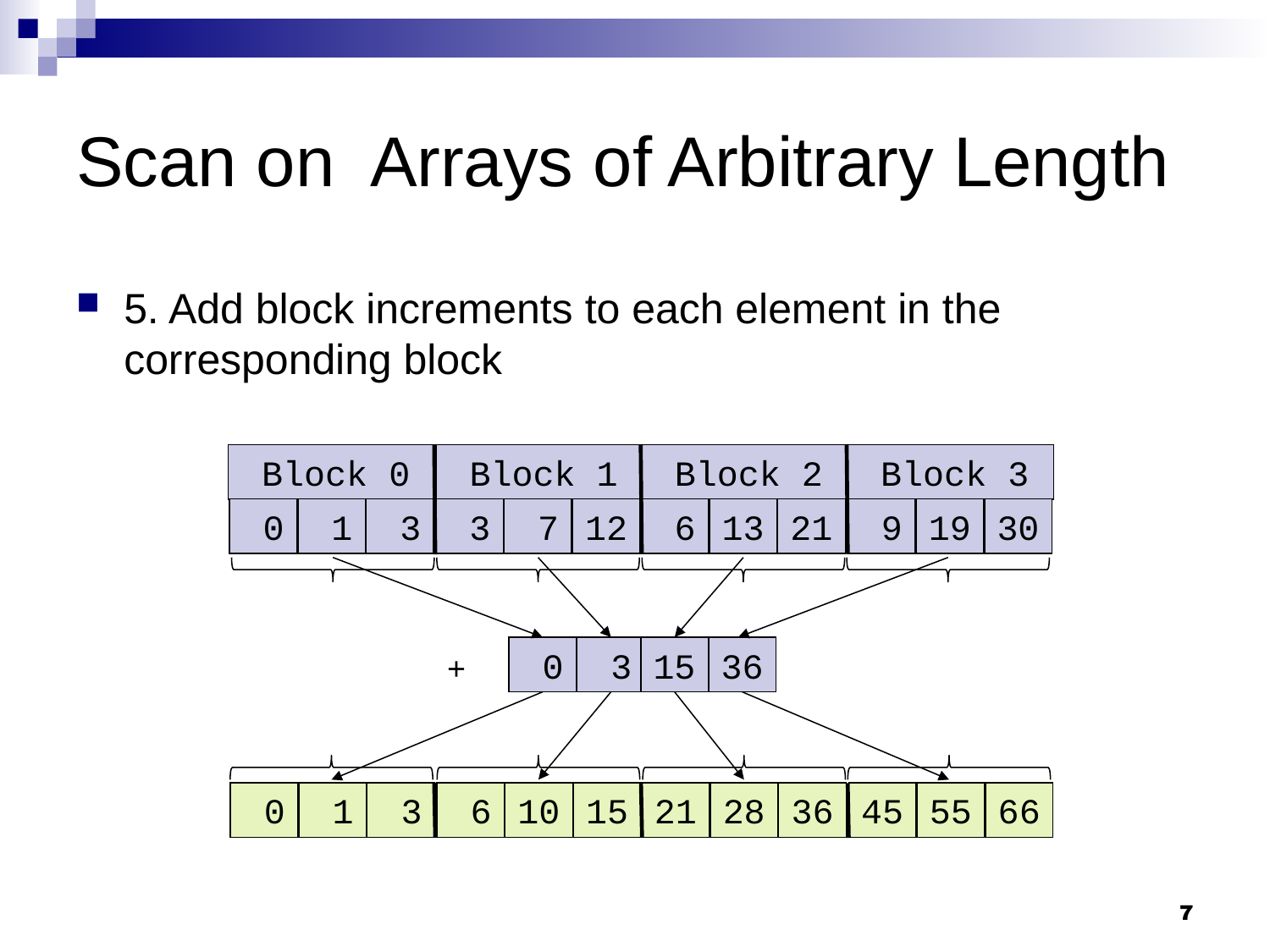

# Scan on  Arrays of Arbitrary Length
5. Add block increments to each element in the corresponding block

 Block 0
 Block 1
 Block 2
 Block 3

 0
 1
 3
 3
 7
12
 6
13
21
 9
19
30
 0
 3
15
36
+

 0
 1
 3
 6
10
15
21
28
36
45
55
66
7